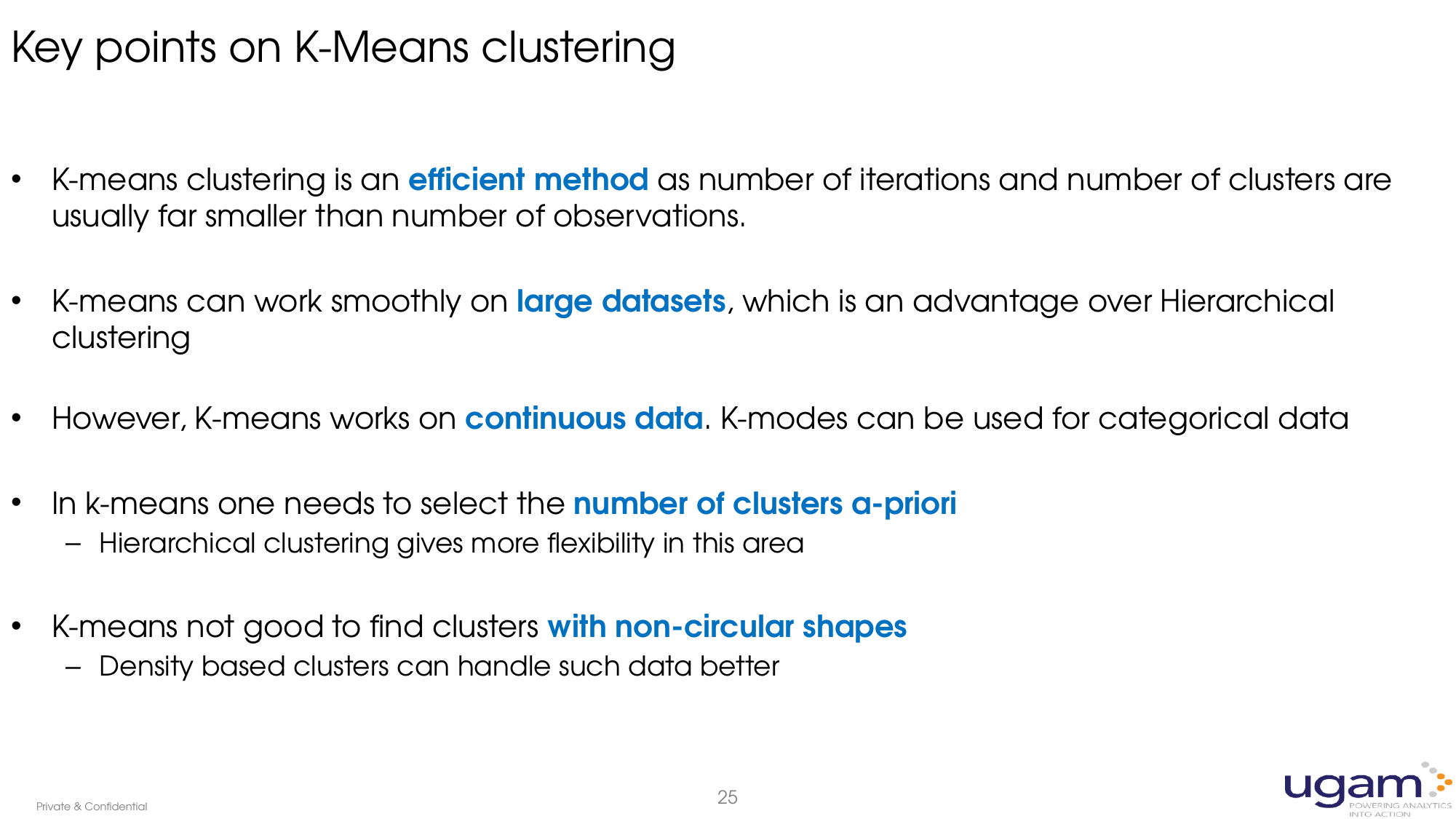

# Key points on K-Means clustering
K-means clustering is an efficient method as number of iterations and number of clusters are usually far smaller than number of observations.

K-means can work smoothly on large datasets, which is an advantage over Hierarchical clustering

However, K-means works on continuous data. K-modes can be used for categorical data

In k-means one needs to select the number of clusters a-priori
Hierarchical clustering gives more flexibility in this area

K-means not good to find clusters with non-circular shapes
Density based clusters can handle such data better